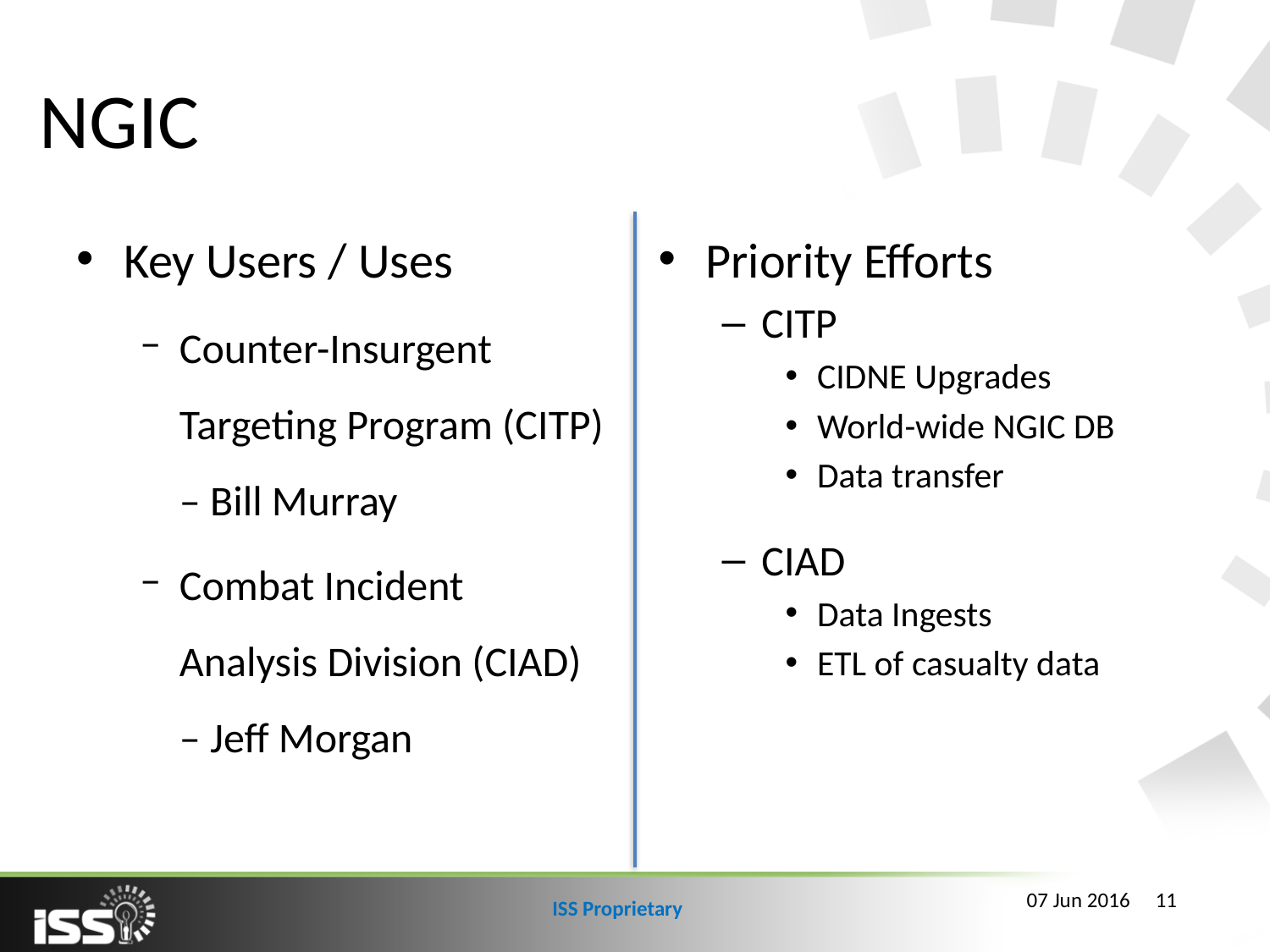

# NGIC
Key Users / Uses
Counter-Insurgent Targeting Program (CITP) – Bill Murray
Combat Incident Analysis Division (CIAD) – Jeff Morgan
Priority Efforts
CITP
CIDNE Upgrades
World-wide NGIC DB
Data transfer

CIAD
Data Ingests
ETL of casualty data
11
07 Jun 2016